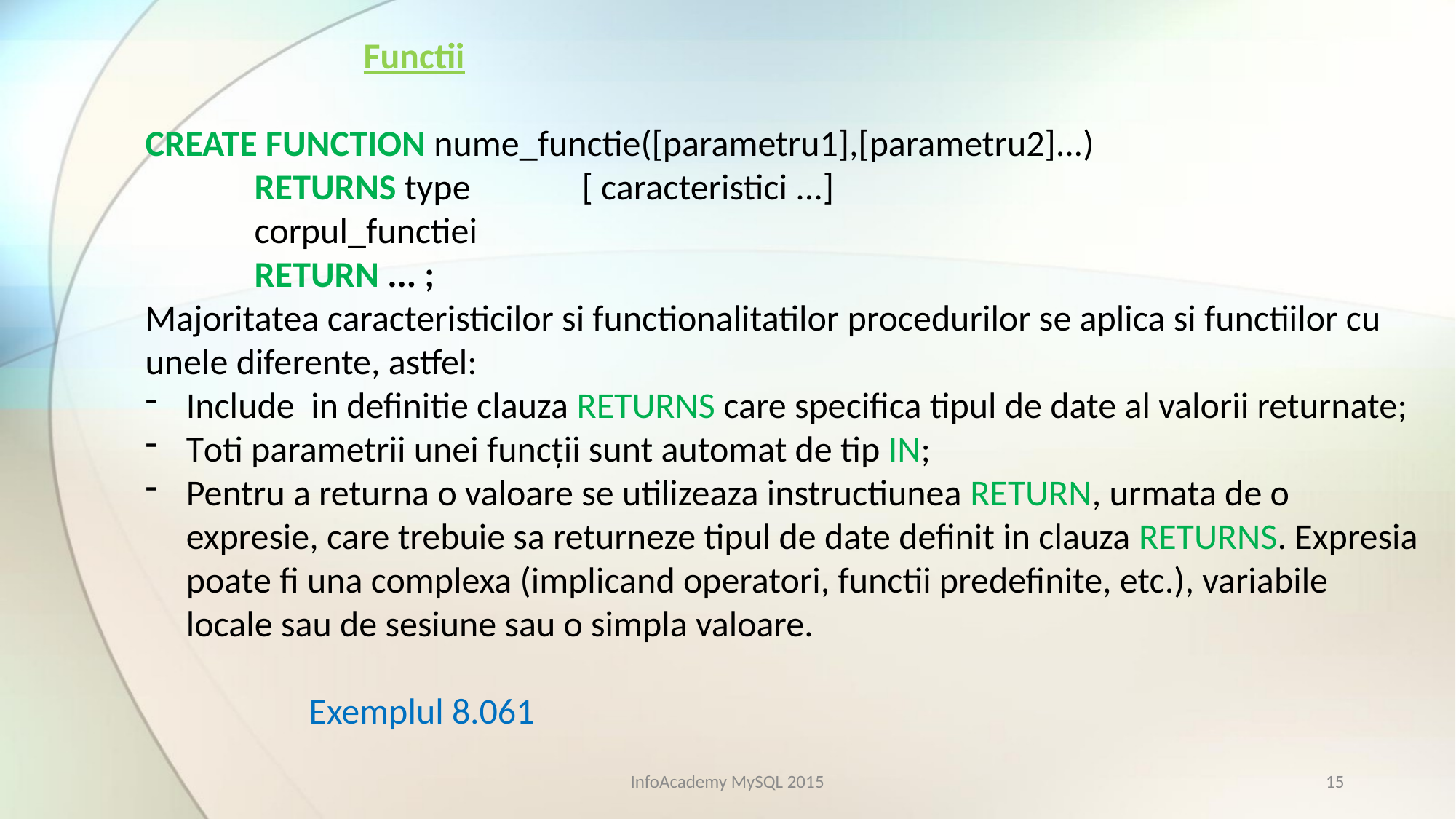

Functii

CREATE FUNCTION nume_functie([parametru1],[parametru2]...)
	RETURNS type 	[ caracteristici ...]
	corpul_functiei
	RETURN ... ;
Majoritatea caracteristicilor si functionalitatilor procedurilor se aplica si functiilor cu unele diferente, astfel:
Include  in definitie clauza RETURNS care specifica tipul de date al valorii returnate;
Toti parametrii unei funcţii sunt automat de tip IN;
Pentru a returna o valoare se utilizeaza instructiunea RETURN, urmata de o expresie, care trebuie sa returneze tipul de date definit in clauza RETURNS. Expresia poate fi una complexa (implicand operatori, functii predefinite, etc.), variabile locale sau de sesiune sau o simpla valoare.

	Exemplul 8.061
InfoAcademy MySQL 2015
15